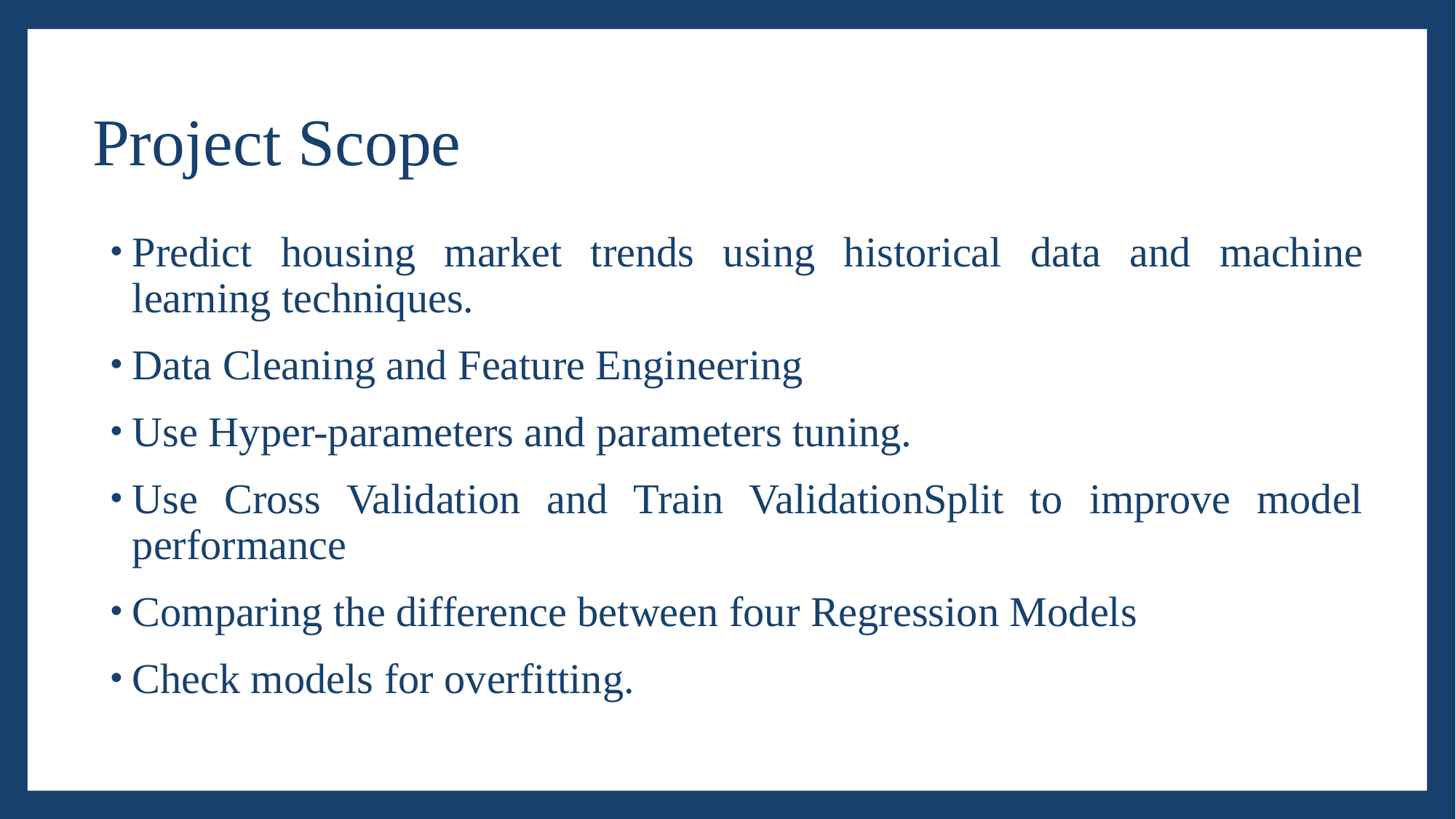

# Project Scope
Predict housing market trends using historical data and machine learning techniques.
Data Cleaning and Feature Engineering
Use Hyper-parameters and parameters tuning.
Use Cross Validation and Train ValidationSplit to improve model performance
Comparing the difference between four Regression Models
Check models for overfitting.